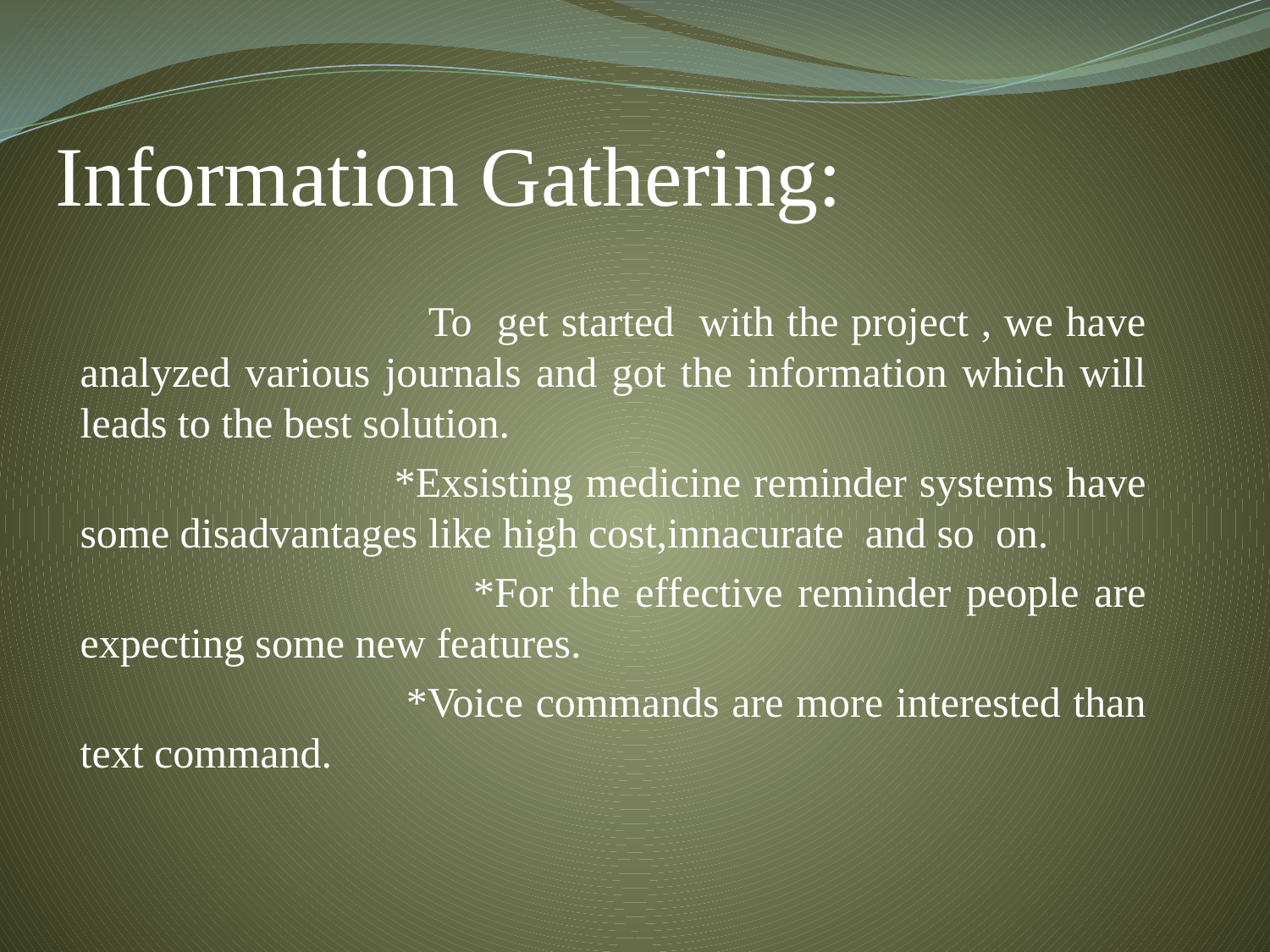

# Information Gathering:
                            To  get started  with the project , we have analyzed various journals and got the information which will leads to the best solution.
                         *Exsisting medicine reminder systems have some disadvantages like high cost,innacurate  and so  on.
                          *For the effective reminder people are expecting some new features.
                          *Voice commands are more interested than text command.